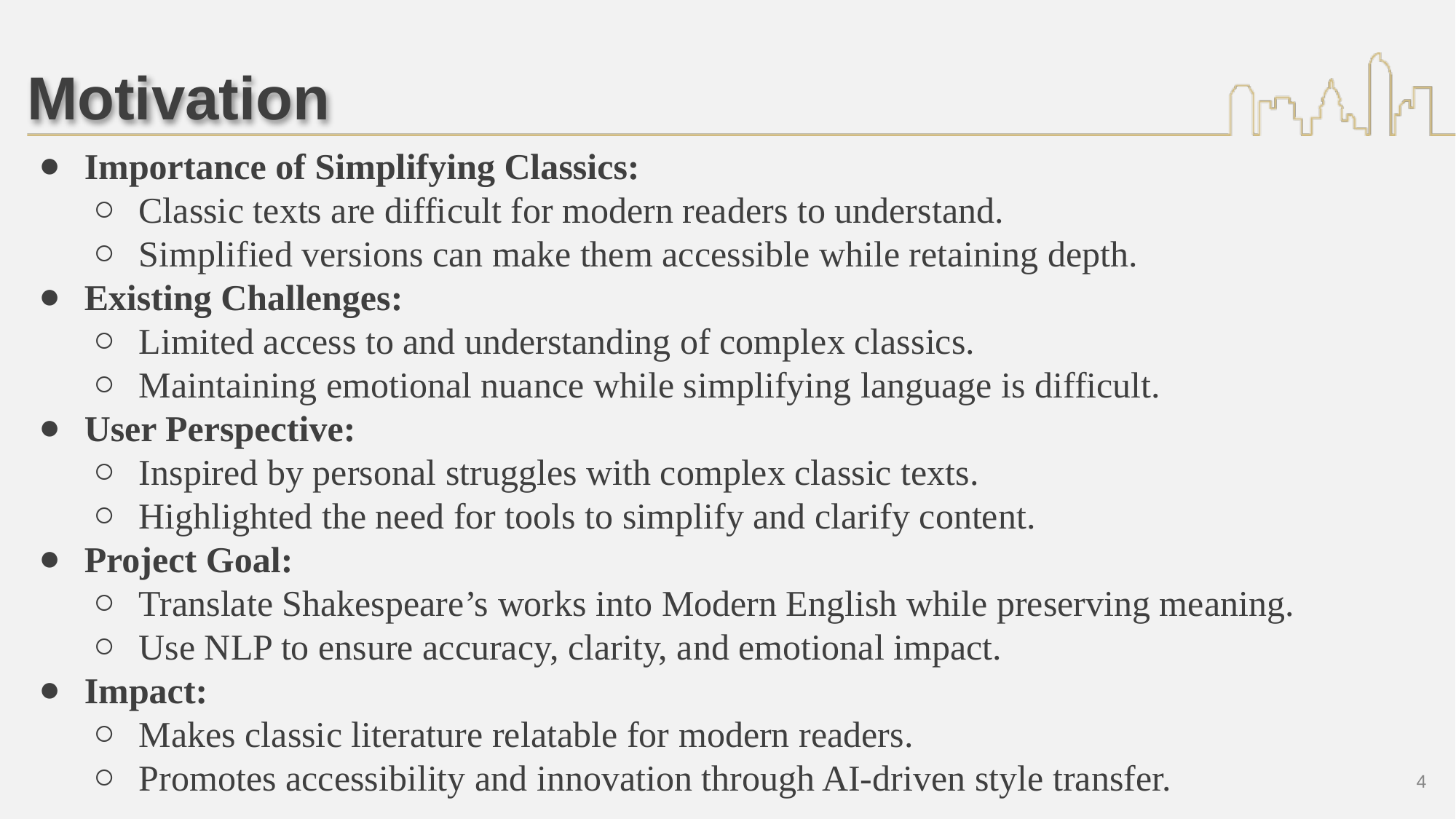

# Motivation
Importance of Simplifying Classics:
Classic texts are difficult for modern readers to understand.
Simplified versions can make them accessible while retaining depth.
Existing Challenges:
Limited access to and understanding of complex classics.
Maintaining emotional nuance while simplifying language is difficult.
User Perspective:
Inspired by personal struggles with complex classic texts.
Highlighted the need for tools to simplify and clarify content.
Project Goal:
Translate Shakespeare’s works into Modern English while preserving meaning.
Use NLP to ensure accuracy, clarity, and emotional impact.
Impact:
Makes classic literature relatable for modern readers.
Promotes accessibility and innovation through AI-driven style transfer.

4